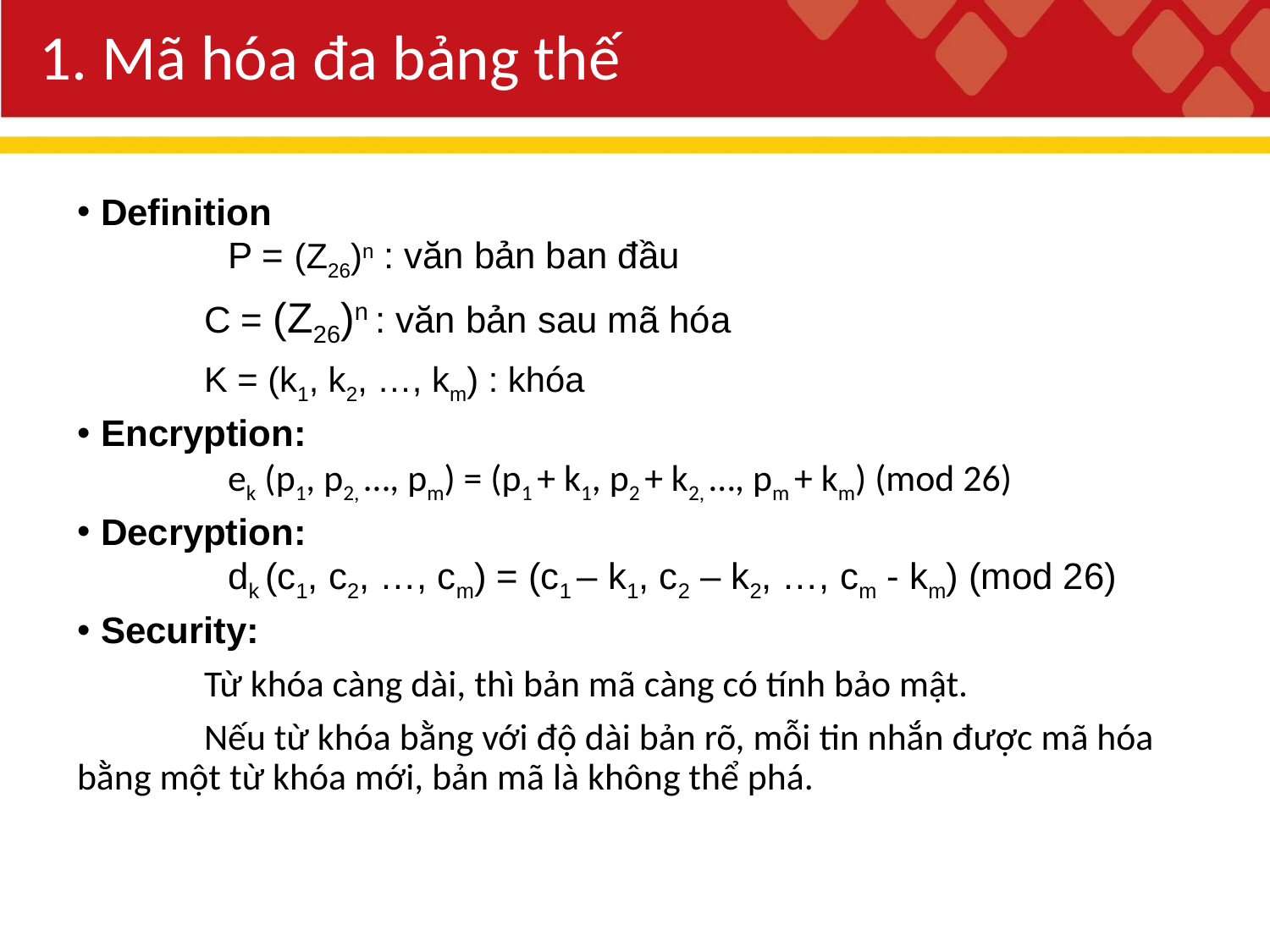

# 1. Mã hóa đa bảng thế
Definition
	P = (Z26)n : văn bản ban đầu
  	C = (Z26)n : văn bản sau mã hóa
    	K = (k1, k2, …, km) : khóa
Encryption:
	ek (p1, p2, …, pm) = (p1 + k1, p2 + k2, …, pm + km) (mod 26)
Decryption:
	dk (c1, c2, …, cm) = (c1 – k1, c2 – k2, …, cm - km) (mod 26)
Security:
	Từ khóa càng dài, thì bản mã càng có tính bảo mật.
	Nếu từ khóa bằng với độ dài bản rõ, mỗi tin nhắn được mã hóa bằng một từ khóa mới, bản mã là không thể phá.